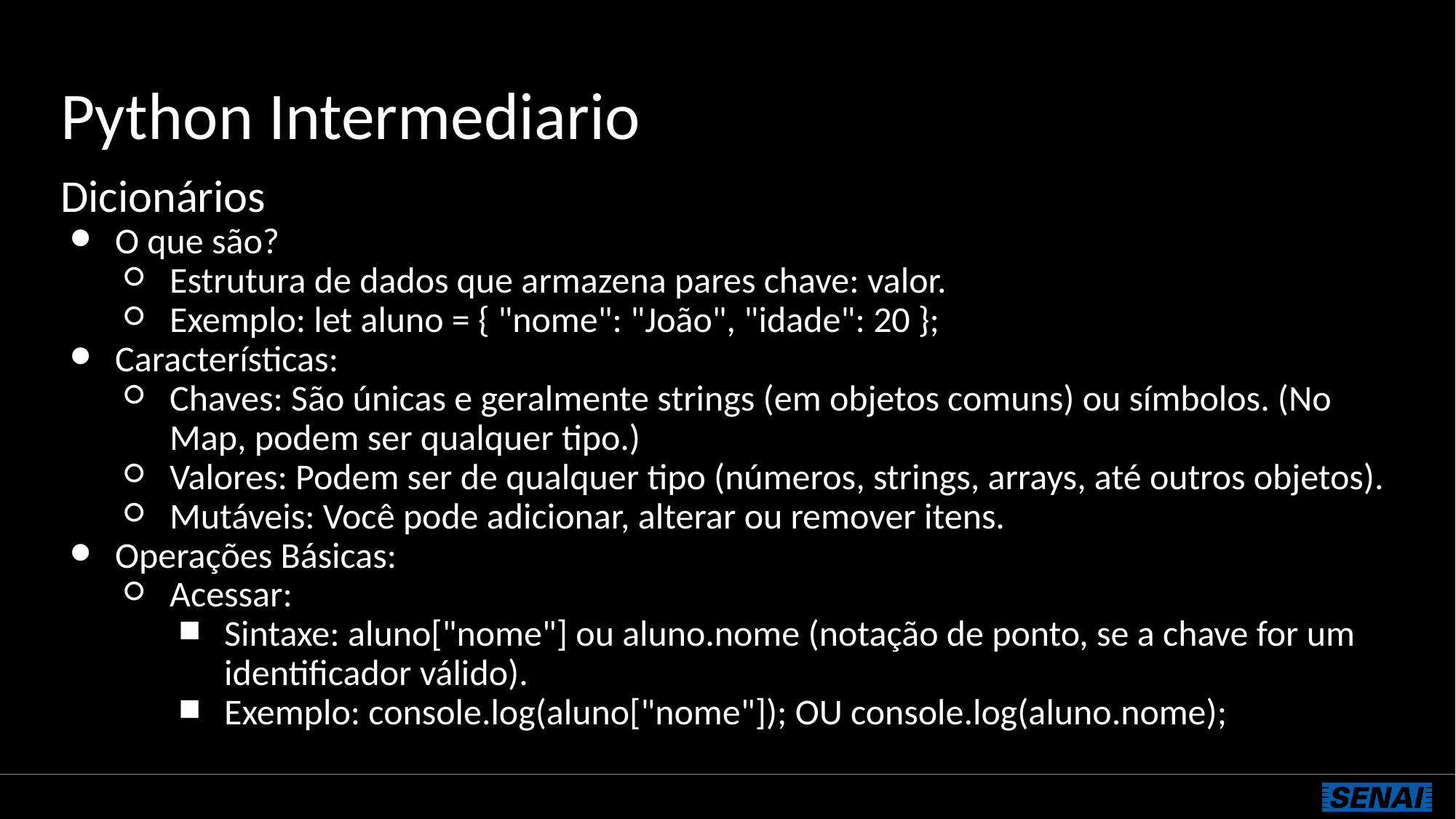

# Python Intermediario

Dicionários
O que são?
Estrutura de dados que armazena pares chave: valor.
Exemplo: let aluno = { "nome": "João", "idade": 20 };
Características:
Chaves: São únicas e geralmente strings (em objetos comuns) ou símbolos. (No Map, podem ser qualquer tipo.)
Valores: Podem ser de qualquer tipo (números, strings, arrays, até outros objetos).
Mutáveis: Você pode adicionar, alterar ou remover itens.
Operações Básicas:
Acessar:
Sintaxe: aluno["nome"] ou aluno.nome (notação de ponto, se a chave for um identificador válido).
Exemplo: console.log(aluno["nome"]); OU console.log(aluno.nome);